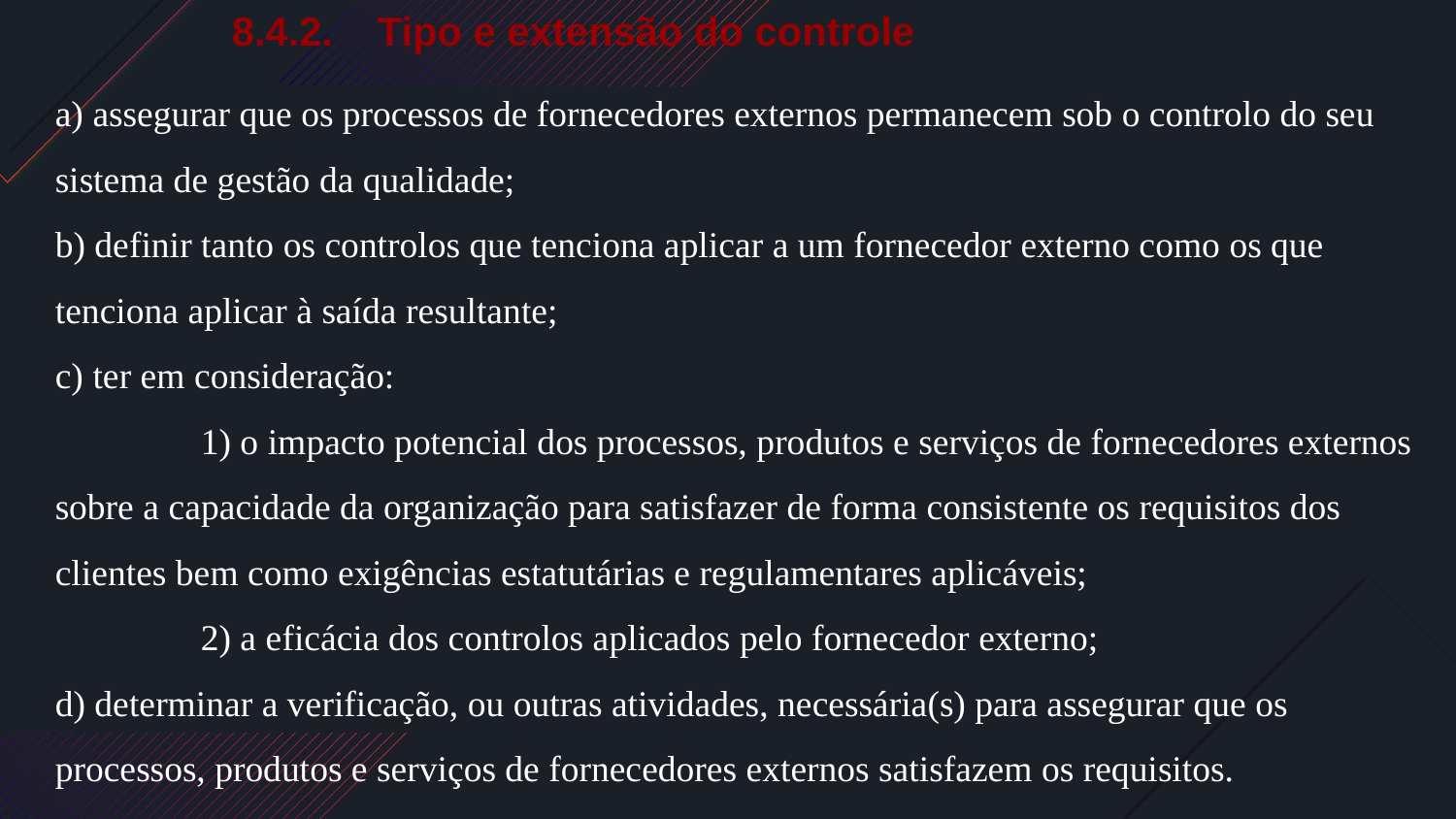

8.4.2.	Tipo e extensão do controle
# a) assegurar que os processos de fornecedores externos permanecem sob o controlo do seu sistema de gestão da qualidade; b) definir tanto os controlos que tenciona aplicar a um fornecedor externo como os que tenciona aplicar à saída resultante; c) ter em consideração: 1) o impacto potencial dos processos, produtos e serviços de fornecedores externos sobre a capacidade da organização para satisfazer de forma consistente os requisitos dos clientes bem como exigências estatutárias e regulamentares aplicáveis; 2) a eficácia dos controlos aplicados pelo fornecedor externo; d) determinar a verificação, ou outras atividades, necessária(s) para assegurar que os processos, produtos e serviços de fornecedores externos satisfazem os requisitos.